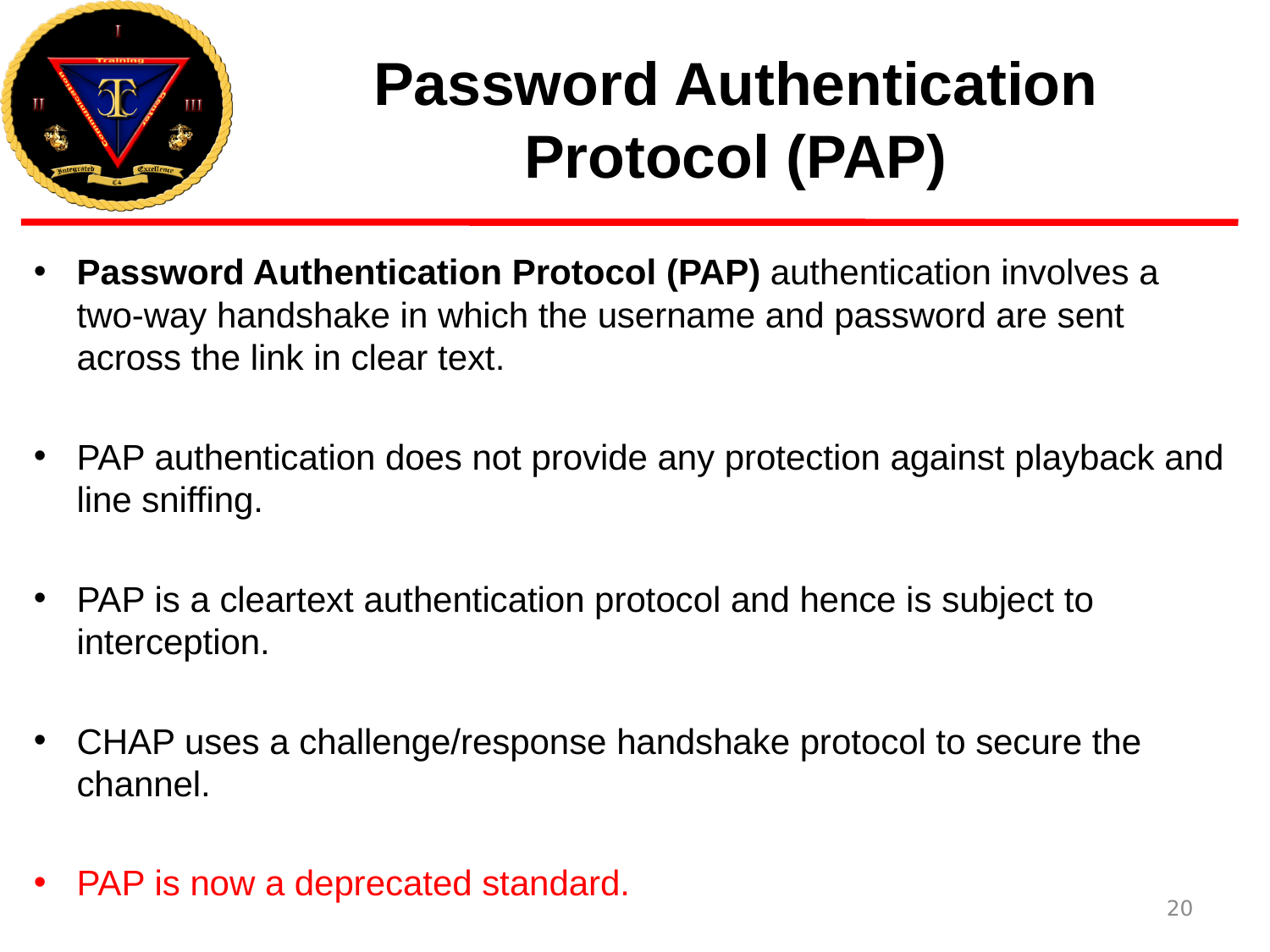

# Password Authentication Protocol (PAP)
Password Authentication Protocol (PAP) authentication involves a two-way handshake in which the username and password are sent across the link in clear text.

PAP authentication does not provide any protection against playback and line sniffing.

PAP is a cleartext authentication protocol and hence is subject to interception.

CHAP uses a challenge/response handshake protocol to secure the channel.

PAP is now a deprecated standard.
20